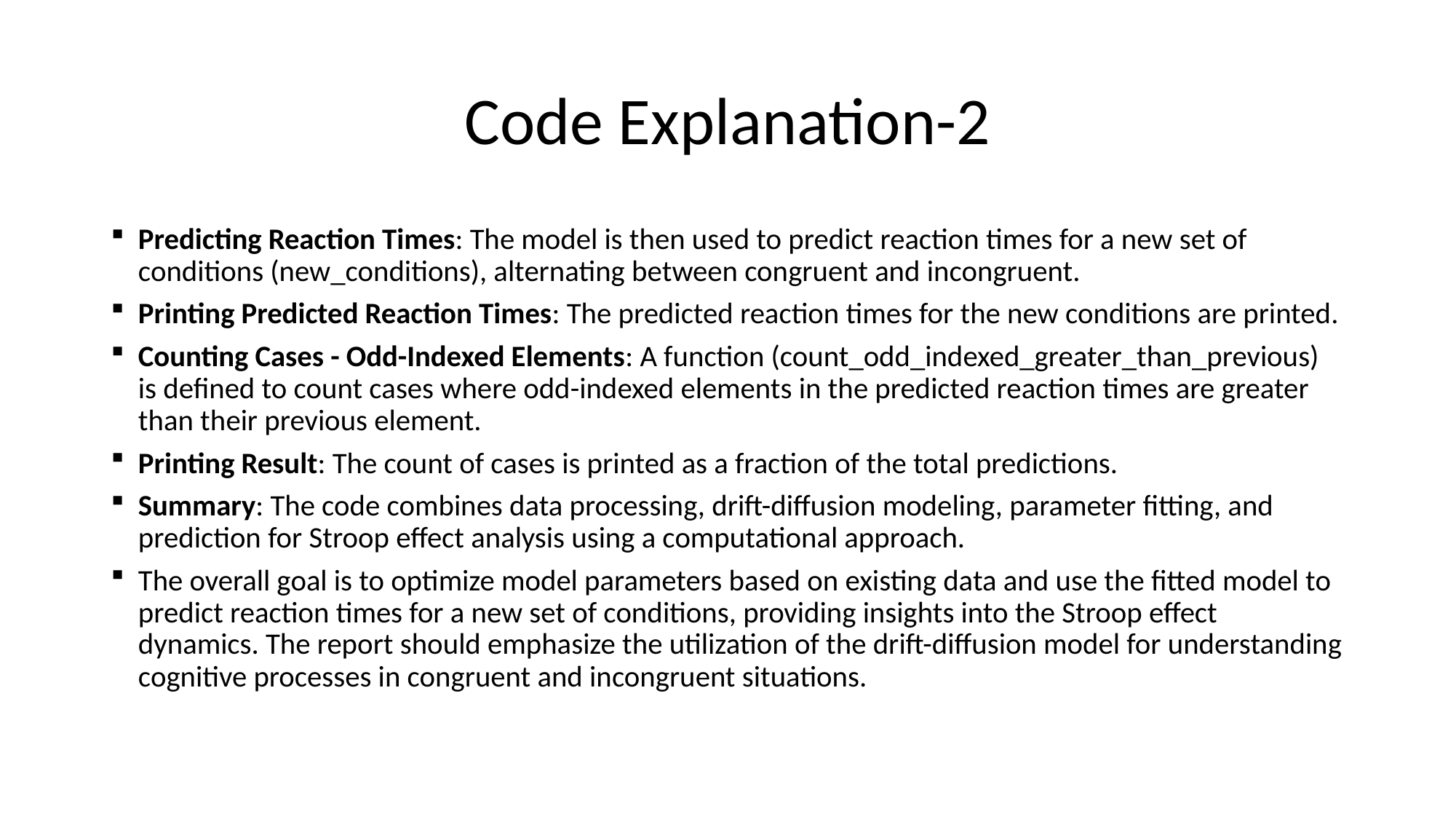

# Code Explanation-2
Predicting Reaction Times: The model is then used to predict reaction times for a new set of conditions (new_conditions), alternating between congruent and incongruent.
Printing Predicted Reaction Times: The predicted reaction times for the new conditions are printed.
Counting Cases - Odd-Indexed Elements: A function (count_odd_indexed_greater_than_previous) is defined to count cases where odd-indexed elements in the predicted reaction times are greater than their previous element.
Printing Result: The count of cases is printed as a fraction of the total predictions.
Summary: The code combines data processing, drift-diffusion modeling, parameter fitting, and prediction for Stroop effect analysis using a computational approach.
The overall goal is to optimize model parameters based on existing data and use the fitted model to predict reaction times for a new set of conditions, providing insights into the Stroop effect dynamics. The report should emphasize the utilization of the drift-diffusion model for understanding cognitive processes in congruent and incongruent situations.